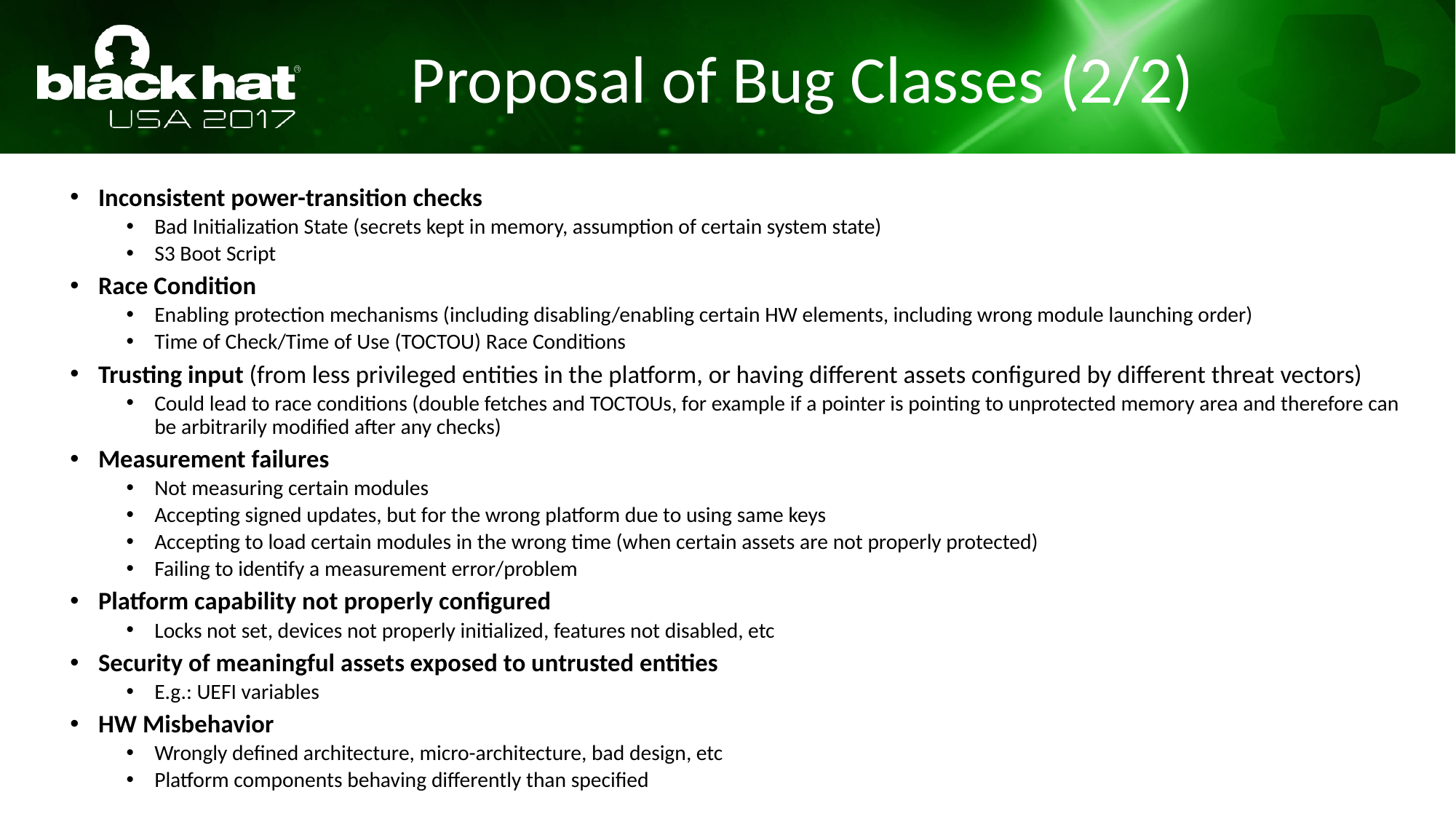

Proposal of Bug Classes (2/2)
Inconsistent power-transition checks
Bad Initialization State (secrets kept in memory, assumption of certain system state)
S3 Boot Script
Race Condition
Enabling protection mechanisms (including disabling/enabling certain HW elements, including wrong module launching order)
Time of Check/Time of Use (TOCTOU) Race Conditions
Trusting input (from less privileged entities in the platform, or having different assets configured by different threat vectors)
Could lead to race conditions (double fetches and TOCTOUs, for example if a pointer is pointing to unprotected memory area and therefore can be arbitrarily modified after any checks)
Measurement failures
Not measuring certain modules
Accepting signed updates, but for the wrong platform due to using same keys
Accepting to load certain modules in the wrong time (when certain assets are not properly protected)
Failing to identify a measurement error/problem
Platform capability not properly configured
Locks not set, devices not properly initialized, features not disabled, etc
Security of meaningful assets exposed to untrusted entities
E.g.: UEFI variables
HW Misbehavior
Wrongly defined architecture, micro-architecture, bad design, etc
Platform components behaving differently than specified